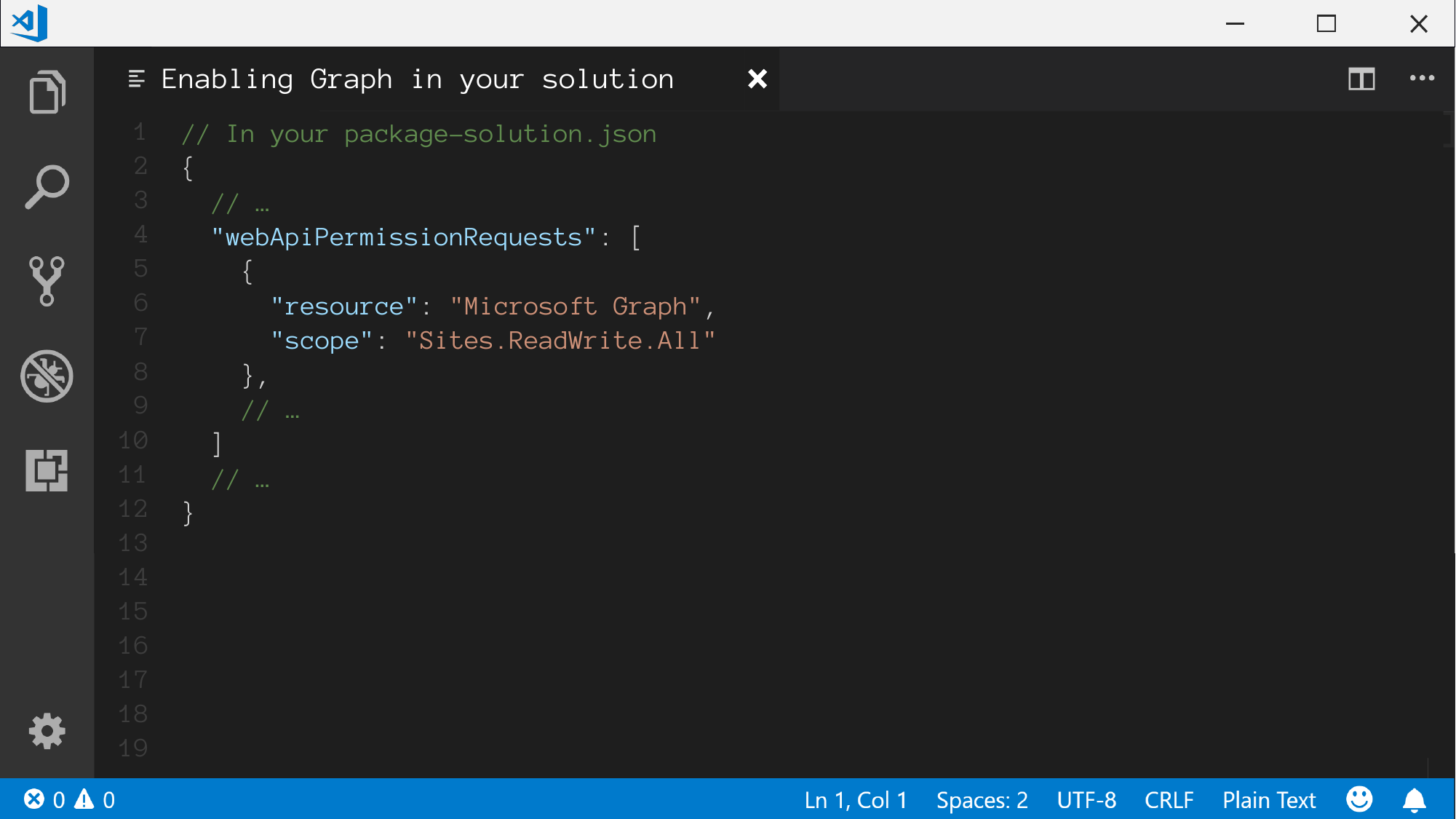

# Enabling Graph in your solution
// In your package-solution.json
{
  // …
  "webApiPermissionRequests": [
    {
      "resource": "Microsoft Graph",
      "scope": "Sites.ReadWrite.All"
    },
    // …
  ]
  // …
}